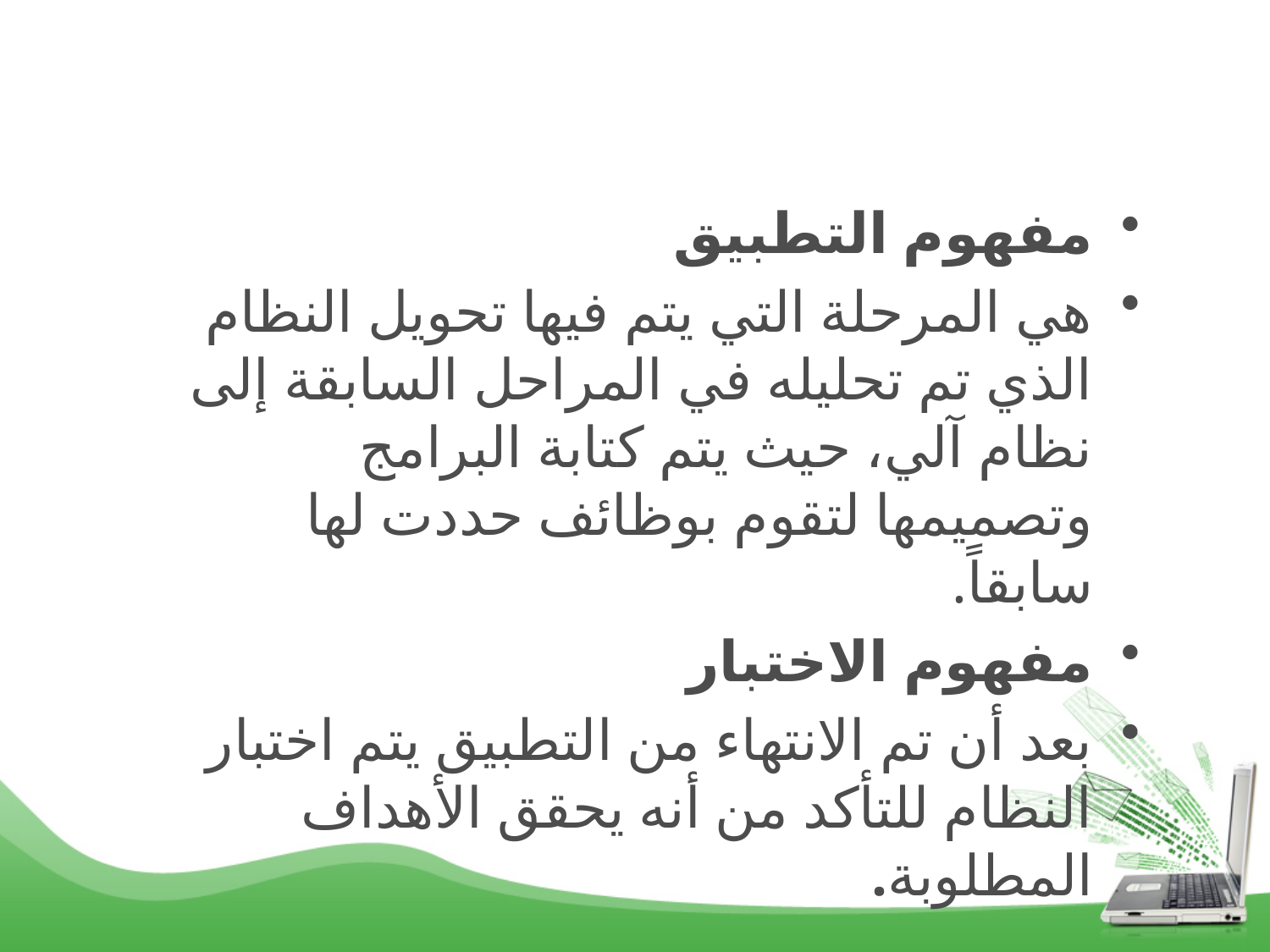

مفهوم التطبيق
هي المرحلة التي يتم فيها تحويل النظام الذي تم تحليله في المراحل السابقة إلى نظام آلي، حيث يتم كتابة البرامج وتصميمها لتقوم بوظائف حددت لها سابقاً.
مفهوم الاختبار
بعد أن تم الانتهاء من التطبيق يتم اختبار النظام للتأكد من أنه يحقق الأهداف المطلوبة.